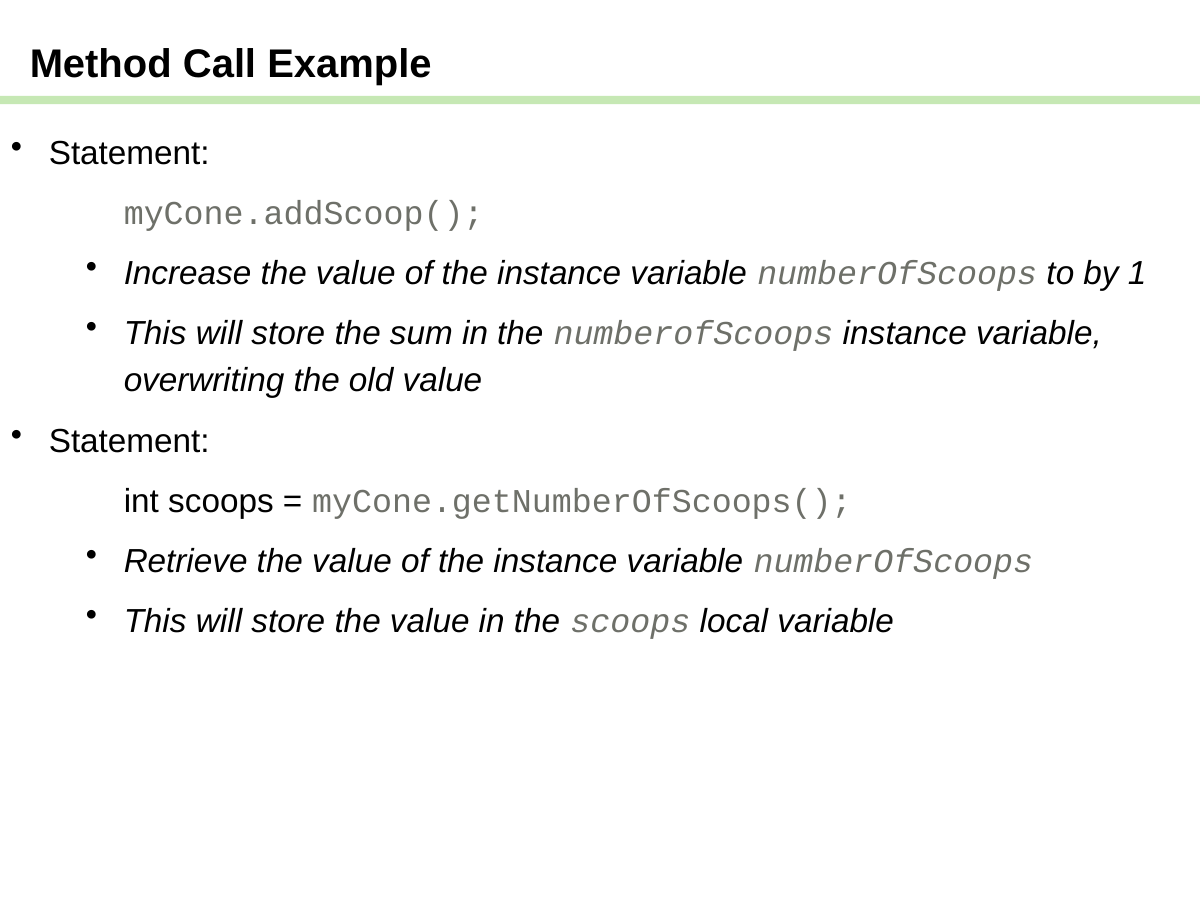

Method Call Example

Statement:
	myCone.addScoop();
Increase the value of the instance variable numberOfScoops to by 1
This will store the sum in the numberofScoops instance variable, overwriting the old value
Statement:
	int scoops = myCone.getNumberOfScoops();
Retrieve the value of the instance variable numberOfScoops
This will store the value in the scoops local variable